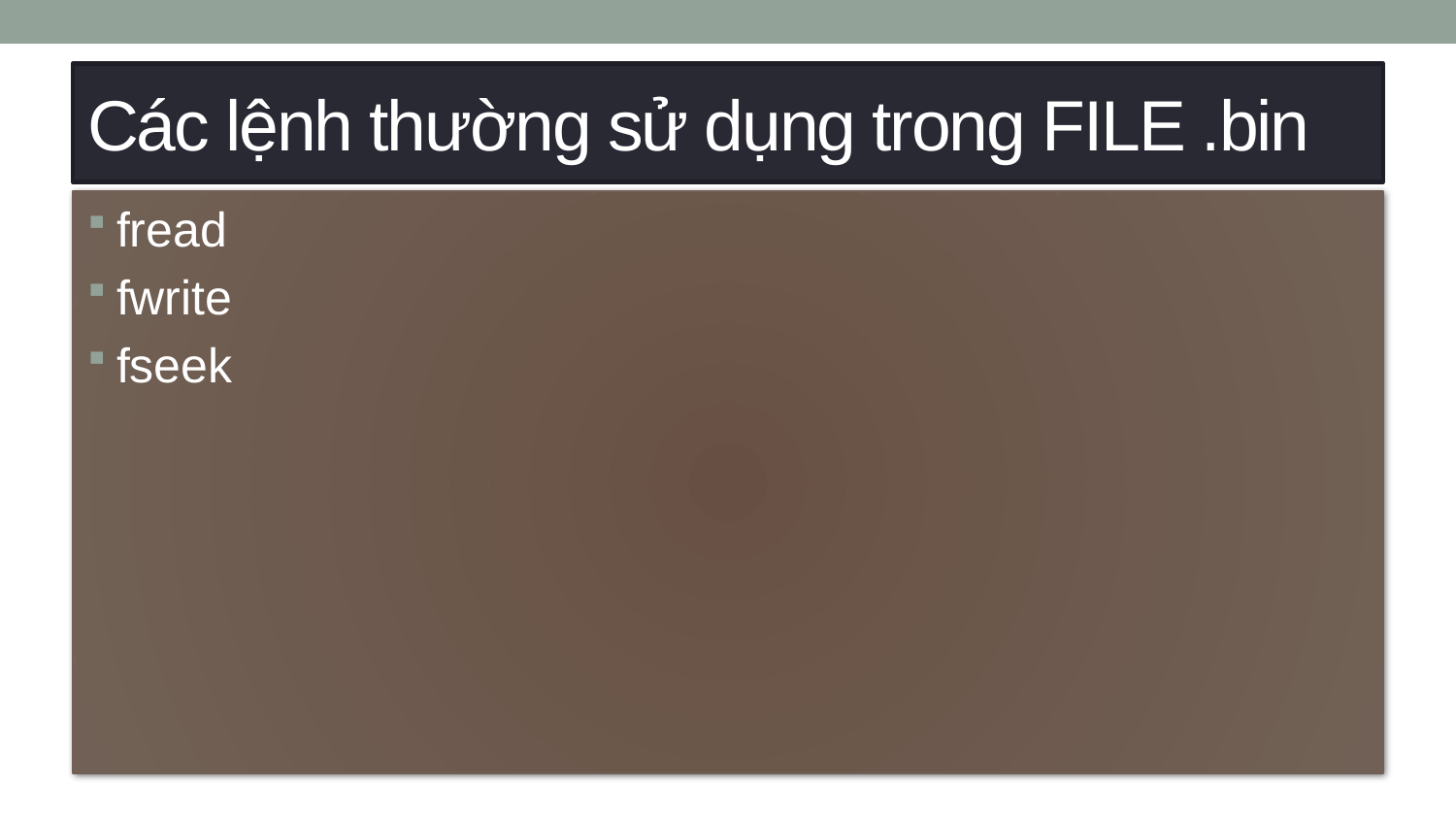

# Các lệnh thường sử dụng trong FILE .bin
fread
fwrite
fseek